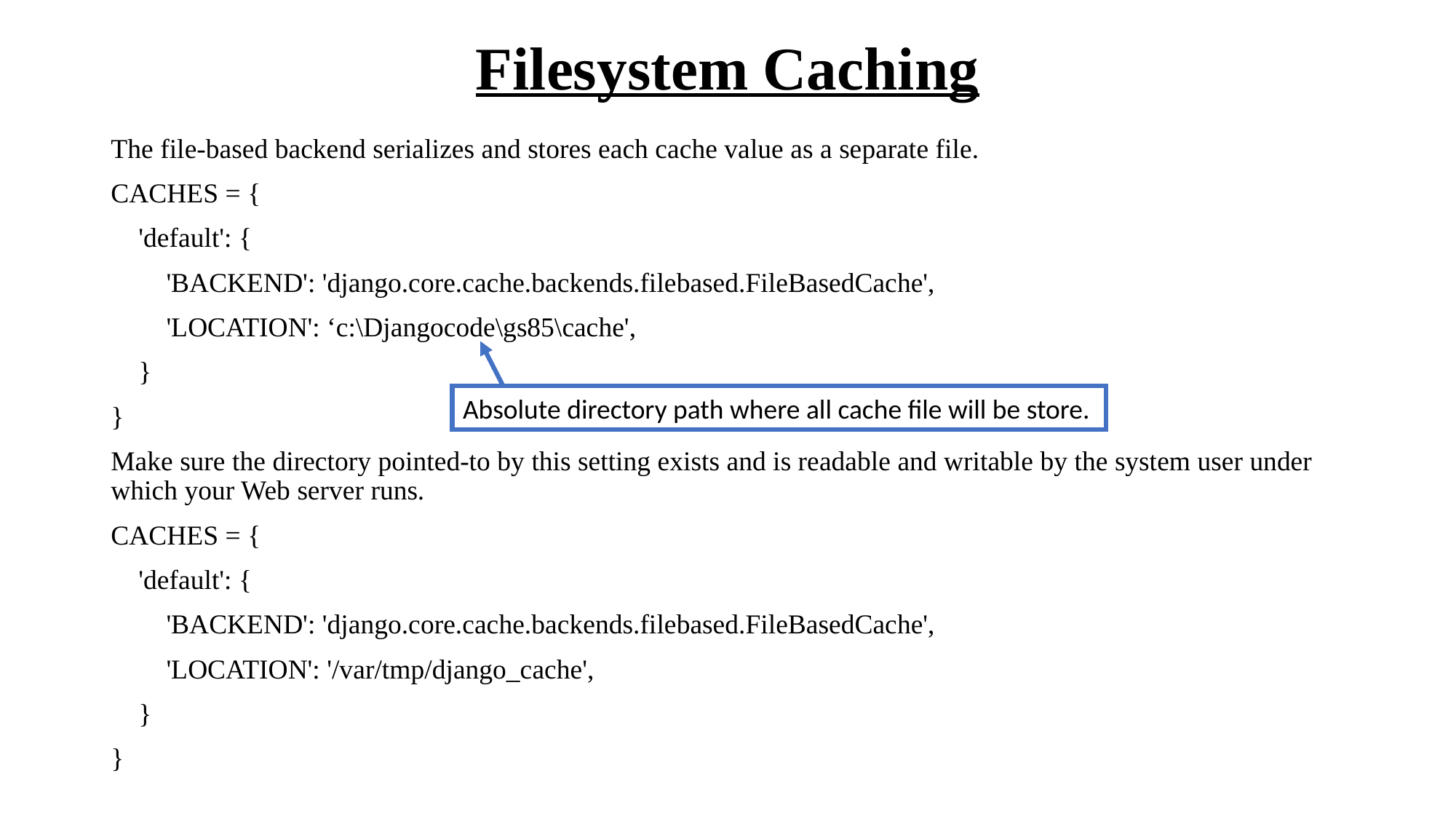

# Filesystem Caching
The file-based backend serializes and stores each cache value as a separate file.
CACHES = {
    'default': {
        'BACKEND': 'django.core.cache.backends.filebased.FileBasedCache',
        'LOCATION': ‘c:\Djangocode\gs85\cache',
    }
}
Make sure the directory pointed-to by this setting exists and is readable and writable by the system user under which your Web server runs.
CACHES = {
    'default': {
        'BACKEND': 'django.core.cache.backends.filebased.FileBasedCache',
        'LOCATION': '/var/tmp/django_cache',
    }
}
Absolute directory path where all cache file will be store.